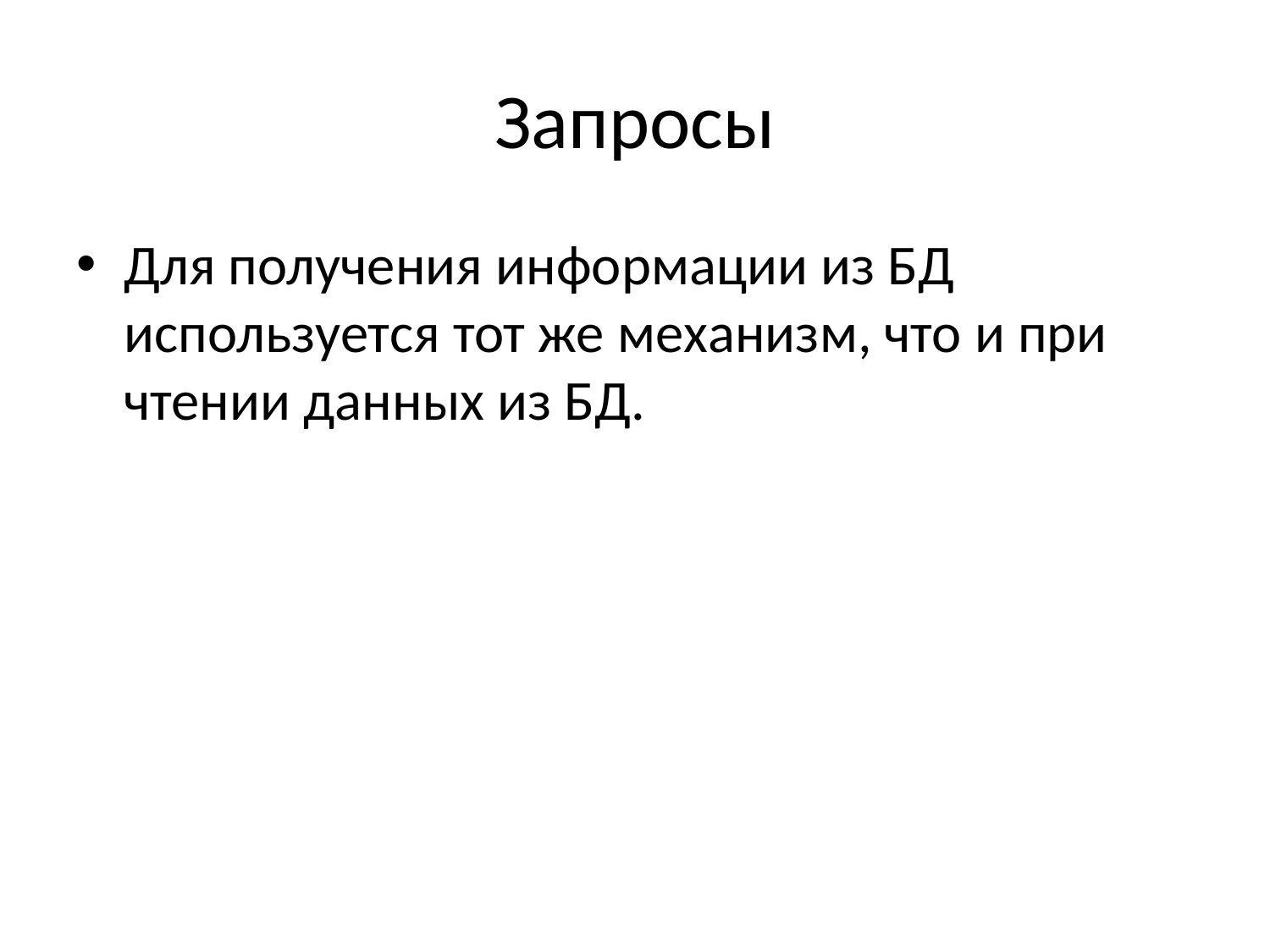

# Запросы
Для получения информации из БД используется тот же механизм, что и при чтении данных из БД.